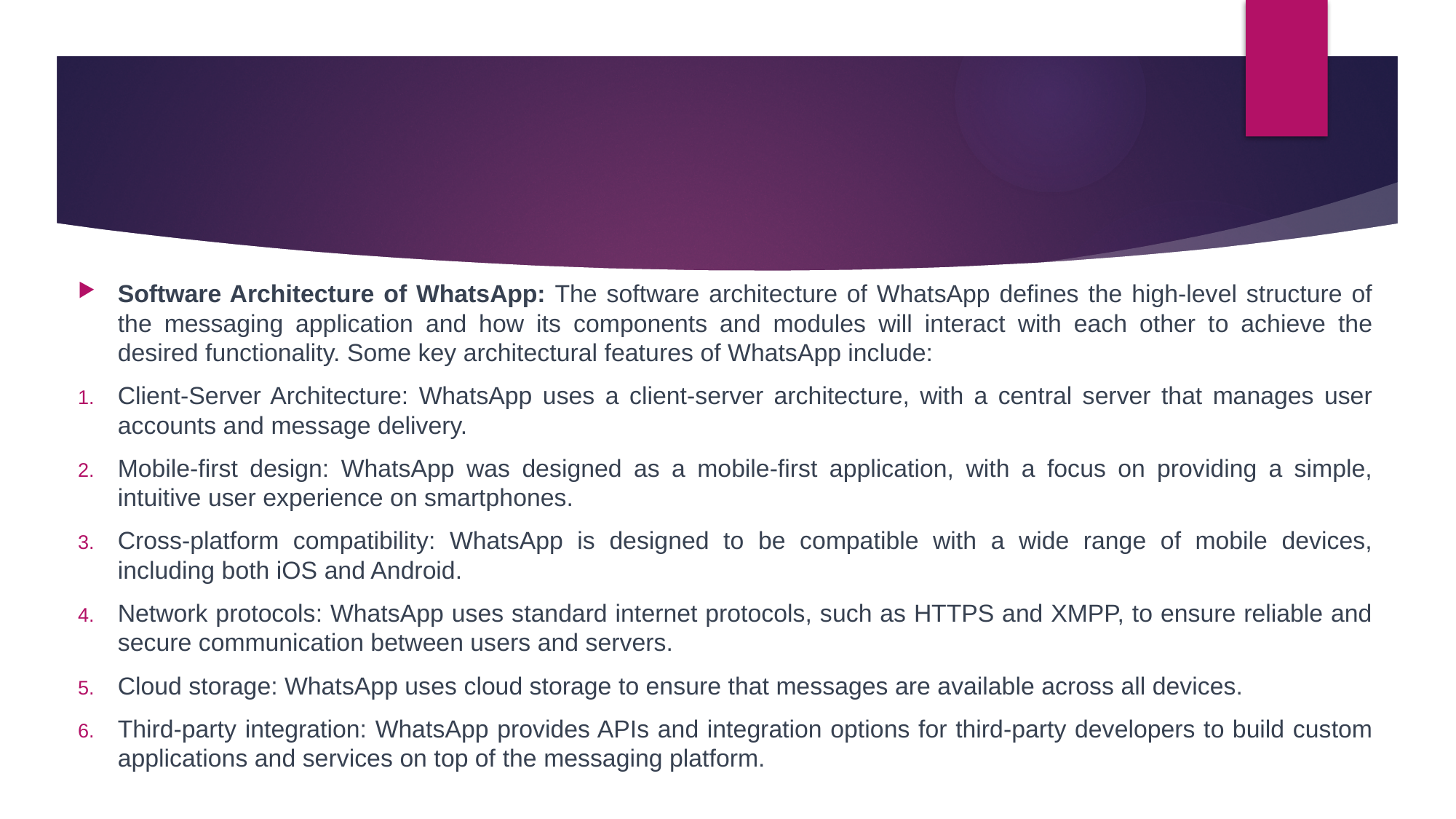

#
Software Architecture of WhatsApp: The software architecture of WhatsApp defines the high-level structure of the messaging application and how its components and modules will interact with each other to achieve the desired functionality. Some key architectural features of WhatsApp include:
Client-Server Architecture: WhatsApp uses a client-server architecture, with a central server that manages user accounts and message delivery.
Mobile-first design: WhatsApp was designed as a mobile-first application, with a focus on providing a simple, intuitive user experience on smartphones.
Cross-platform compatibility: WhatsApp is designed to be compatible with a wide range of mobile devices, including both iOS and Android.
Network protocols: WhatsApp uses standard internet protocols, such as HTTPS and XMPP, to ensure reliable and secure communication between users and servers.
Cloud storage: WhatsApp uses cloud storage to ensure that messages are available across all devices.
Third-party integration: WhatsApp provides APIs and integration options for third-party developers to build custom applications and services on top of the messaging platform.